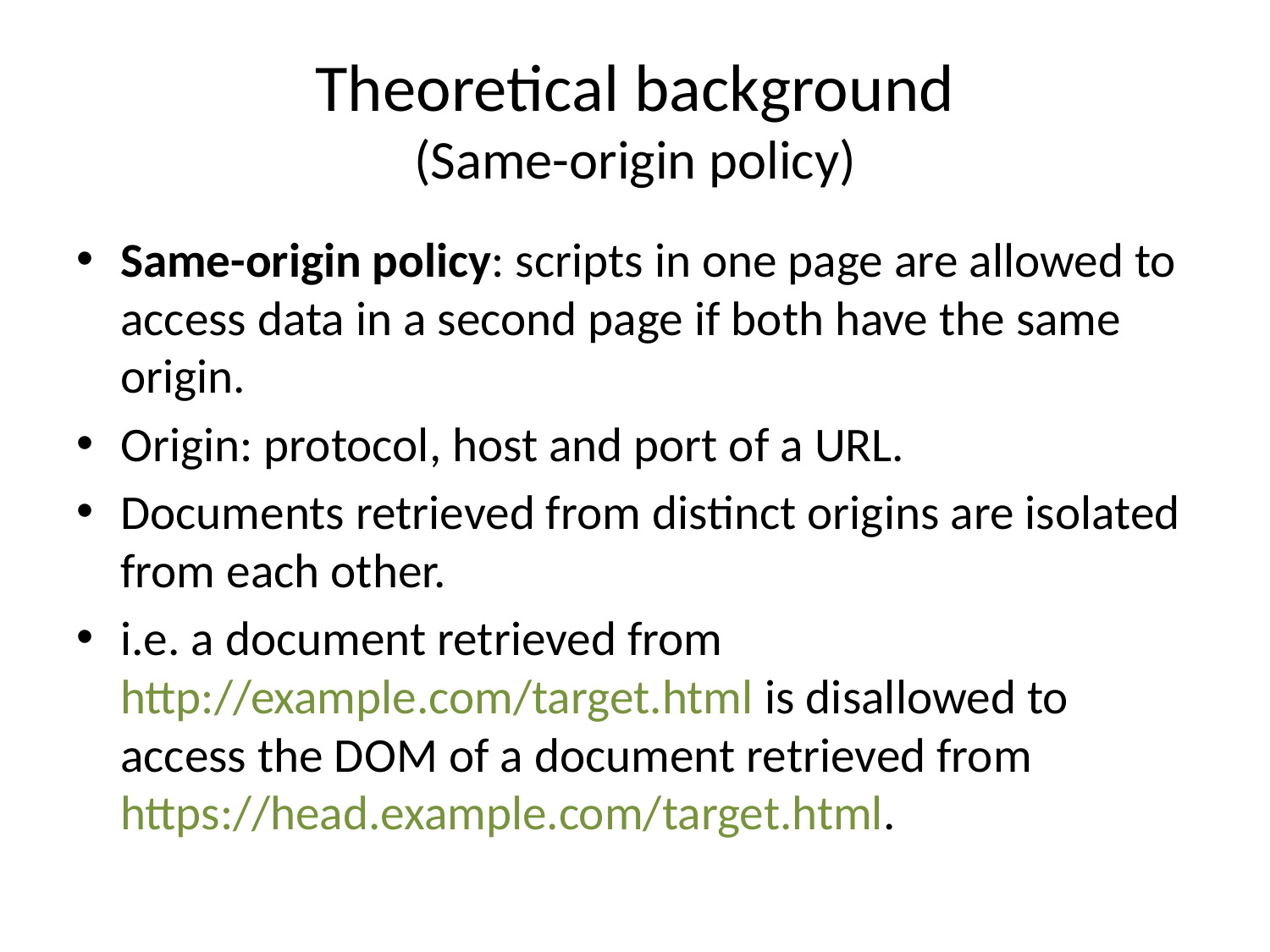

# Theoretical background (Same-origin policy)
Same-origin policy: scripts in one page are allowed to access data in a second page if both have the same origin.
Origin: protocol, host and port of a URL.
Documents retrieved from distinct origins are isolated from each other.
i.e. a document retrieved from http://example.com/target.html is disallowed to access the DOM of a document retrieved from https://head.example.com/target.html.